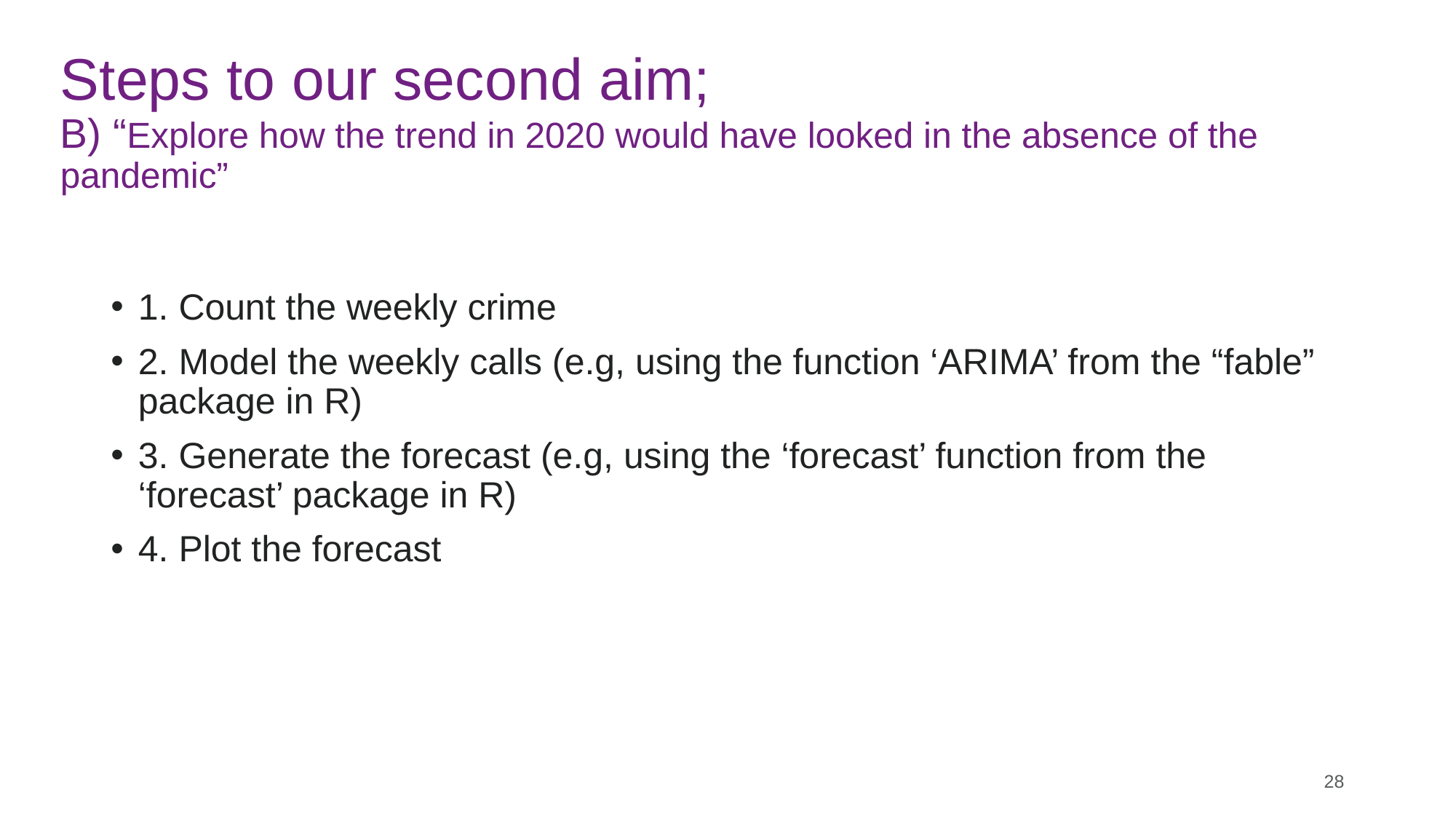

# Steps to our second aim; B) “Explore how the trend in 2020 would have looked in the absence of the pandemic”
1. Count the weekly crime
2. Model the weekly calls (e.g, using the function ‘ARIMA’ from the “fable” package in R)
3. Generate the forecast (e.g, using the ‘forecast’ function from the ‘forecast’ package in R)
4. Plot the forecast
28